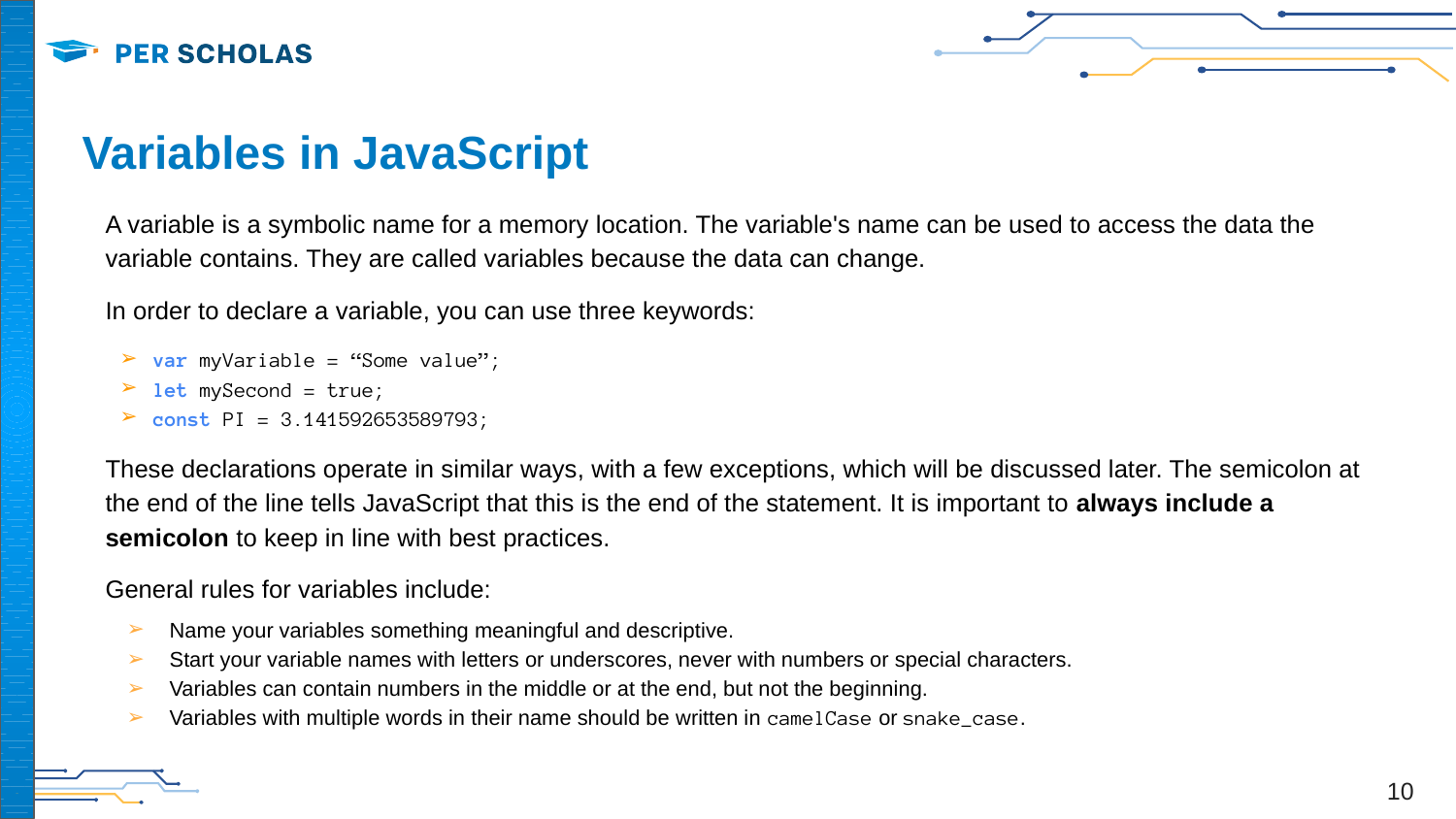

# Variables in JavaScript
A variable is a symbolic name for a memory location. The variable's name can be used to access the data the variable contains. They are called variables because the data can change.
In order to declare a variable, you can use three keywords:
var myVariable = “Some value”;
let mySecond = true;
const PI = 3.141592653589793;
These declarations operate in similar ways, with a few exceptions, which will be discussed later. The semicolon at the end of the line tells JavaScript that this is the end of the statement. It is important to always include a semicolon to keep in line with best practices.
General rules for variables include:
Name your variables something meaningful and descriptive.
Start your variable names with letters or underscores, never with numbers or special characters.
Variables can contain numbers in the middle or at the end, but not the beginning.
Variables with multiple words in their name should be written in camelCase or snake_case.
10